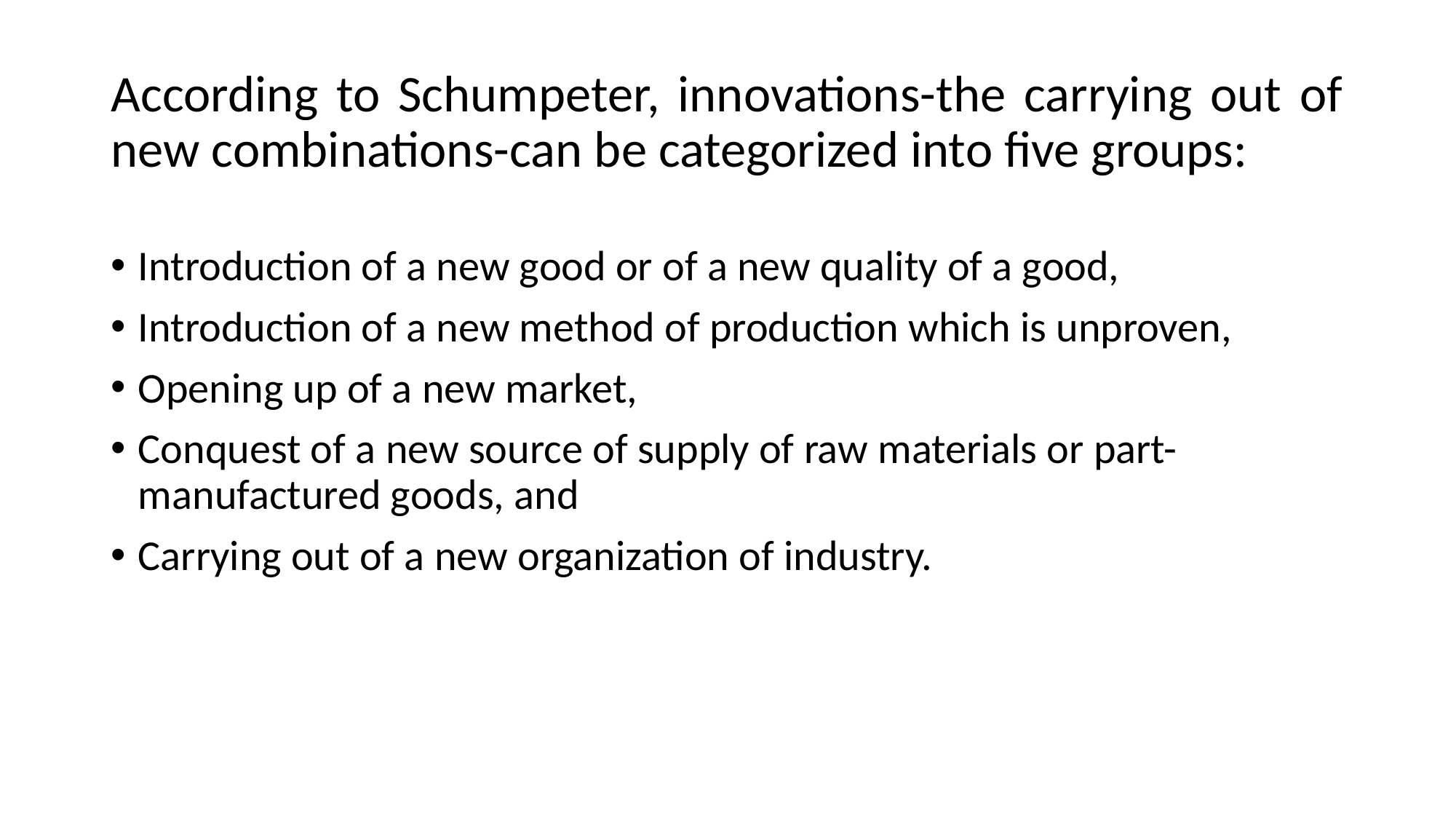

# According to Schumpeter, innovations-the carrying out of new combinations-can be categorized into five groups:
Introduction of a new good or of a new quality of a good,
Introduction of a new method of production which is unproven,
Opening up of a new market,
Conquest of a new source of supply of raw materials or part-manufactured goods, and
Carrying out of a new organization of industry.